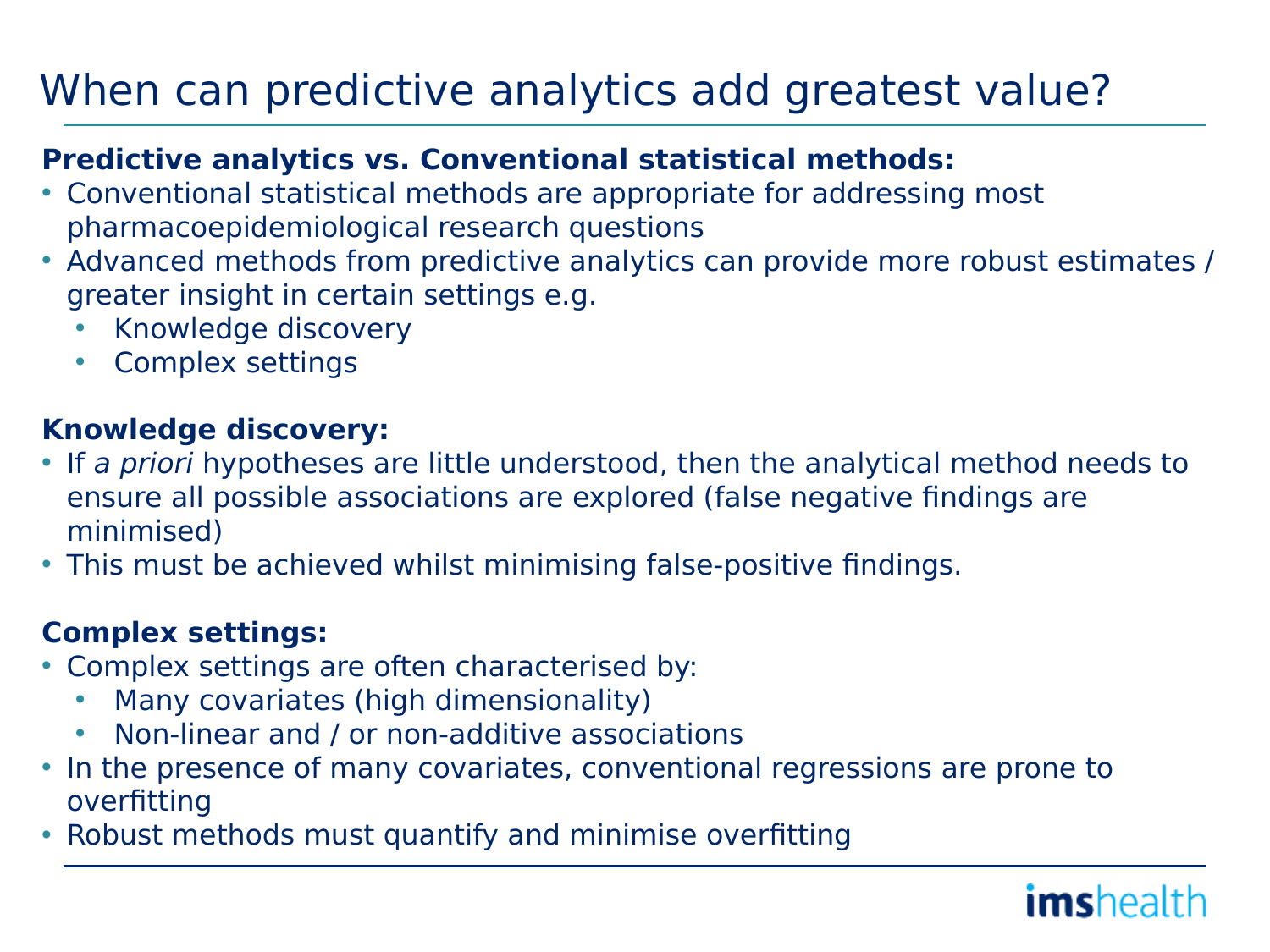

# When can predictive analytics add greatest value?
Predictive analytics vs. Conventional statistical methods:
Conventional statistical methods are appropriate for addressing most pharmacoepidemiological research questions
Advanced methods from predictive analytics can provide more robust estimates / greater insight in certain settings e.g.
 Knowledge discovery
 Complex settings

Knowledge discovery:
If a priori hypotheses are little understood, then the analytical method needs to ensure all possible associations are explored (false negative findings are minimised)
This must be achieved whilst minimising false-positive findings.

Complex settings:
Complex settings are often characterised by:
 Many covariates (high dimensionality)
 Non-linear and / or non-additive associations
In the presence of many covariates, conventional regressions are prone to overfitting
Robust methods must quantify and minimise overfitting